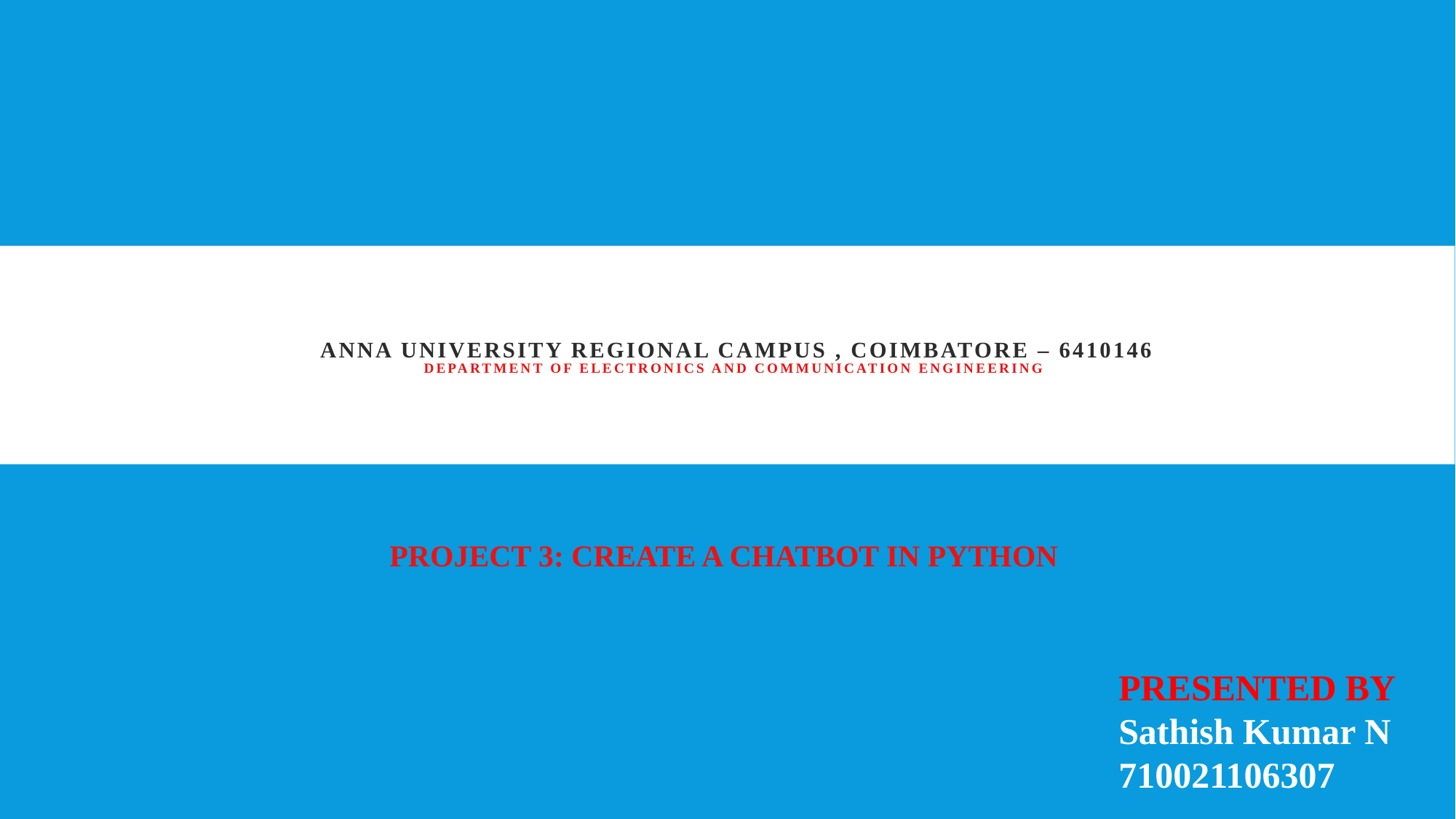

# ANNA UNIVERSITY REGIONAL CAMPUS , COIMBATORE – 6410146 DEPARTMENT OF ELECTRONICS AND COMMUNICATION ENGINEERING

PROJECT 3: CREATE A CHATBOT IN PYTHON

PRESENTED BY
Sathish Kumar N
710021106307